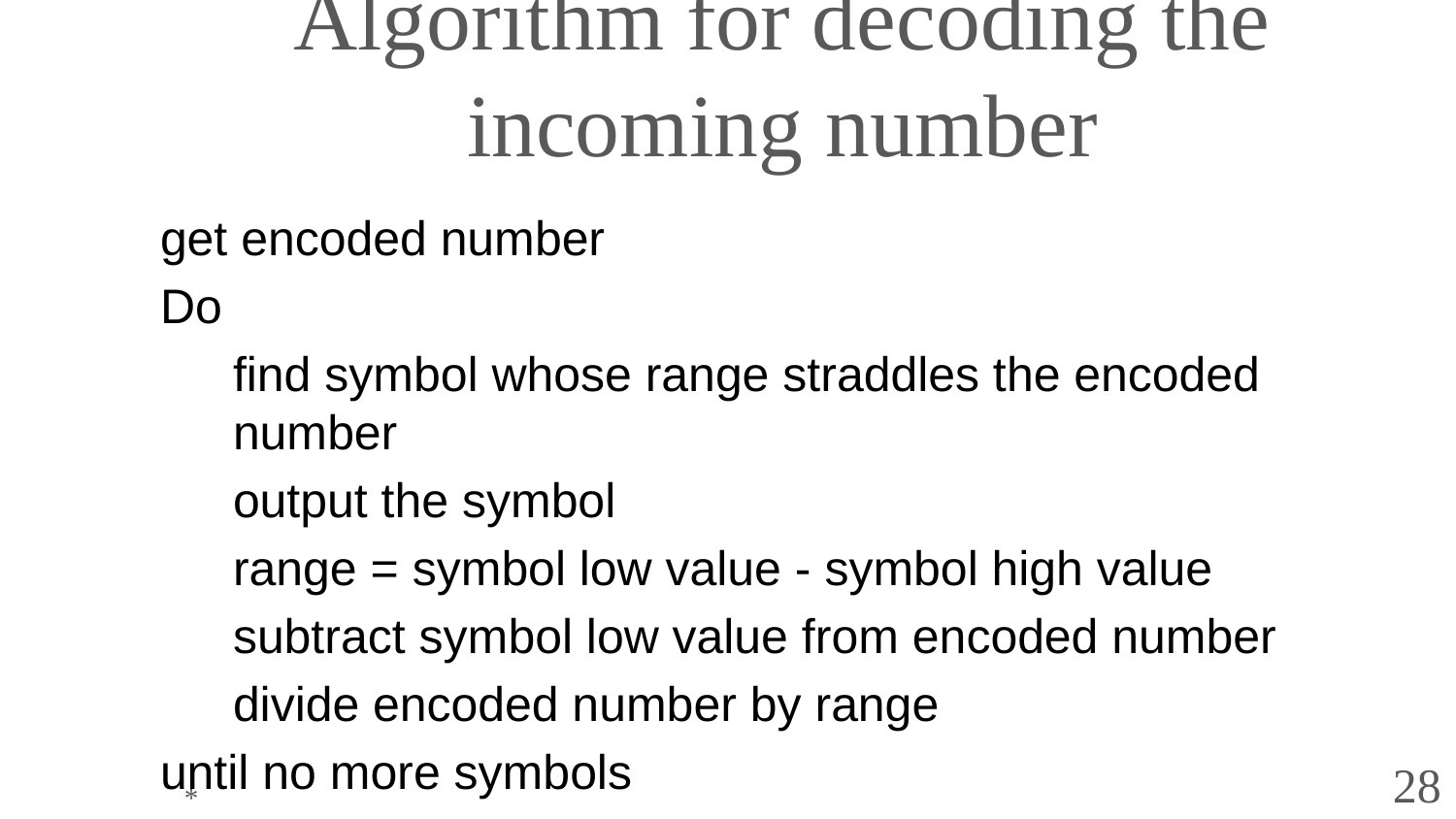

# Algorithm for decoding the incoming number
get encoded number
Do
	find symbol whose range straddles the encoded number
	output the symbol
	range = symbol low value - symbol high value
	subtract symbol low value from encoded number
	divide encoded number by range
until no more symbols
To know the end of the stream to be decoded, we may store either a special EOF symbol or length of the stream along with encoded message.
*
28